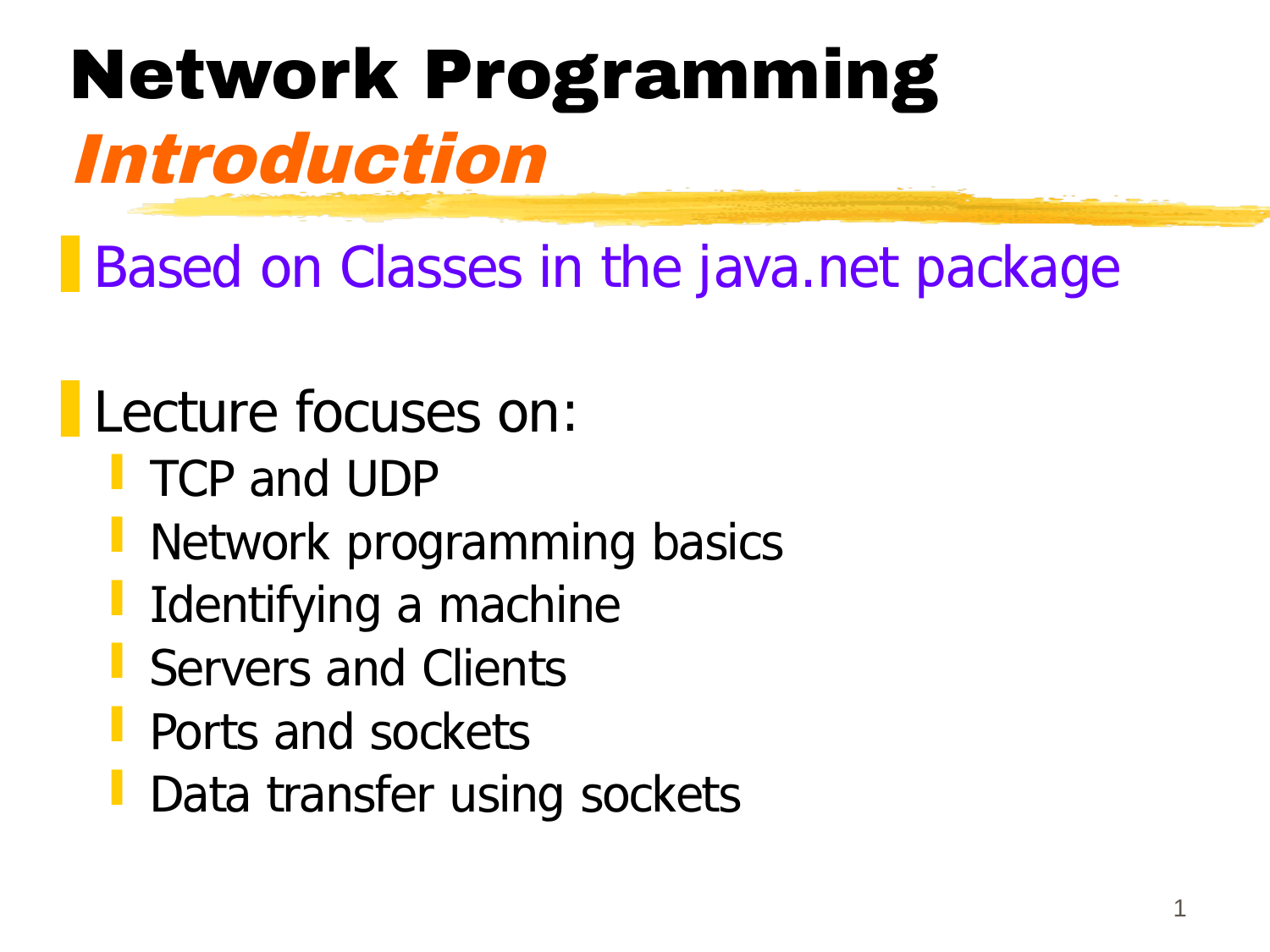

Network Programming
Introduction
Based on Classes in the java.net package

Lecture focuses on:
TCP and UDP
Network programming basics
Identifying a machine
Servers and Clients
Ports and sockets
Data transfer using sockets
1